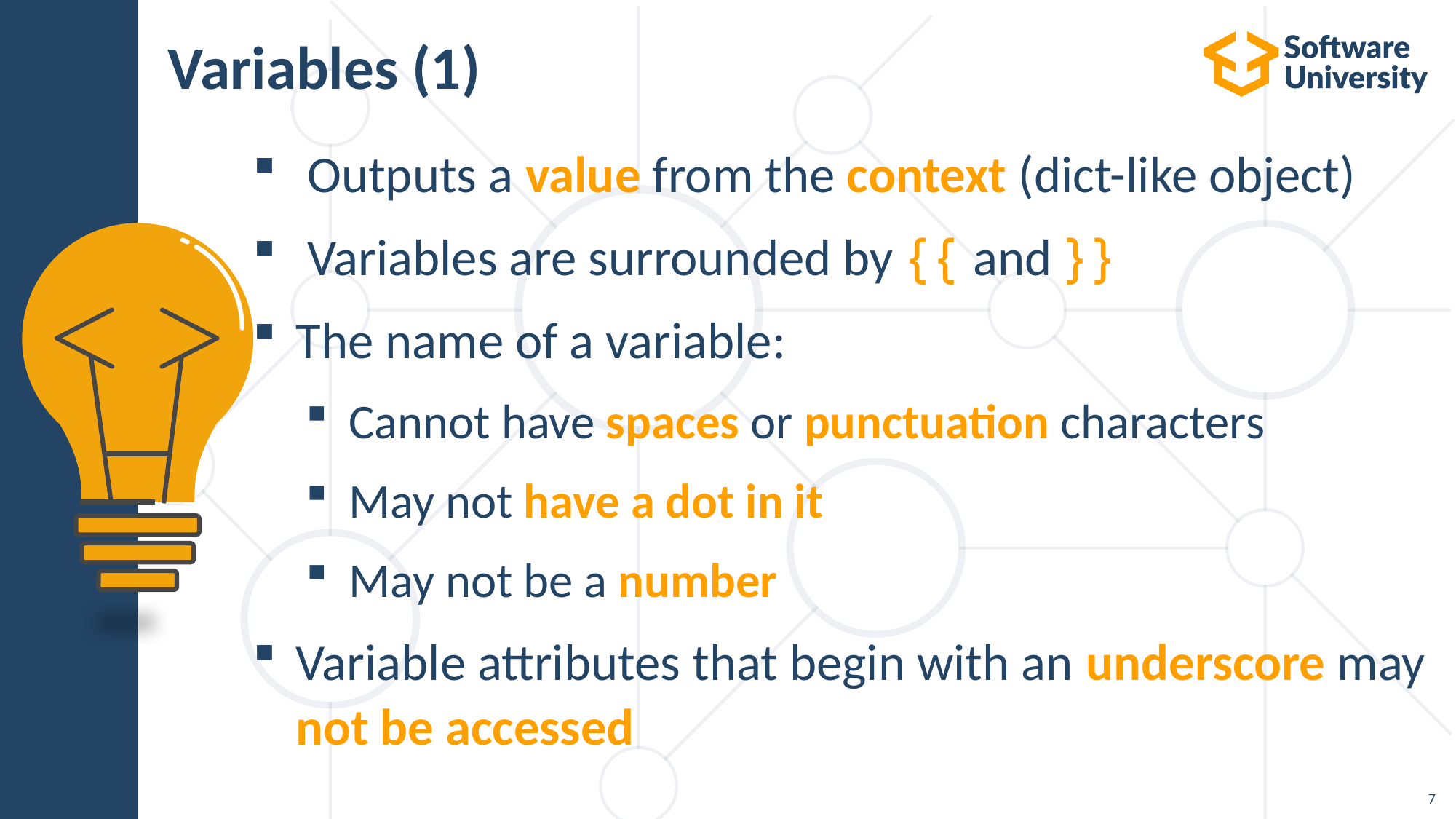

# Variables (1)
Outputs a value from the context (dict-like object)
Variables are surrounded by {{ and }}
The name of a variable:
Cannot have spaces or punctuation characters
May not have a dot in it
May not be a number
Variable attributes that begin with an underscore may not be accessed

7